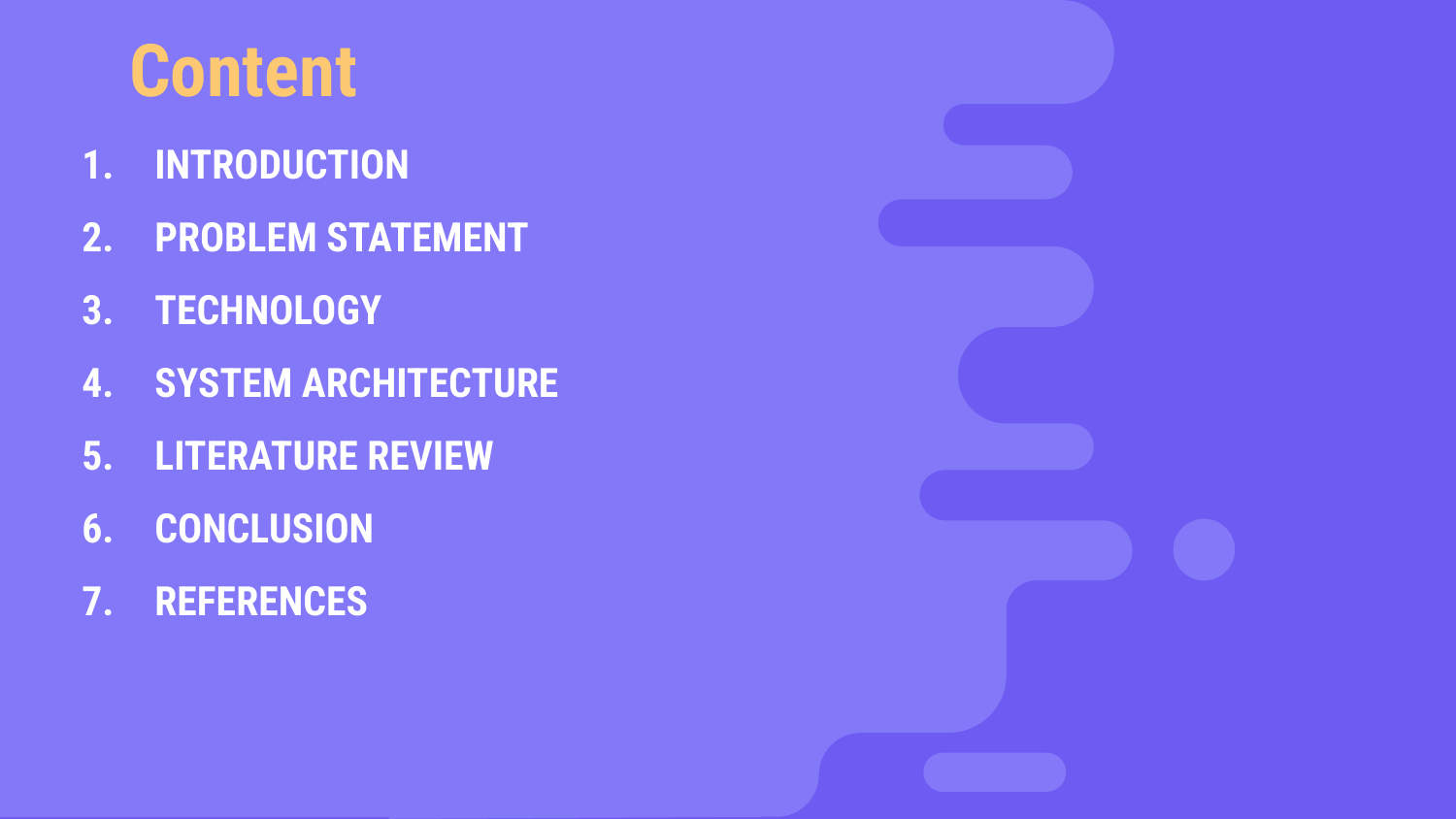

# Content
INTRODUCTION
PROBLEM STATEMENT
TECHNOLOGY
SYSTEM ARCHITECTURE
LITERATURE REVIEW
CONCLUSION
REFERENCES